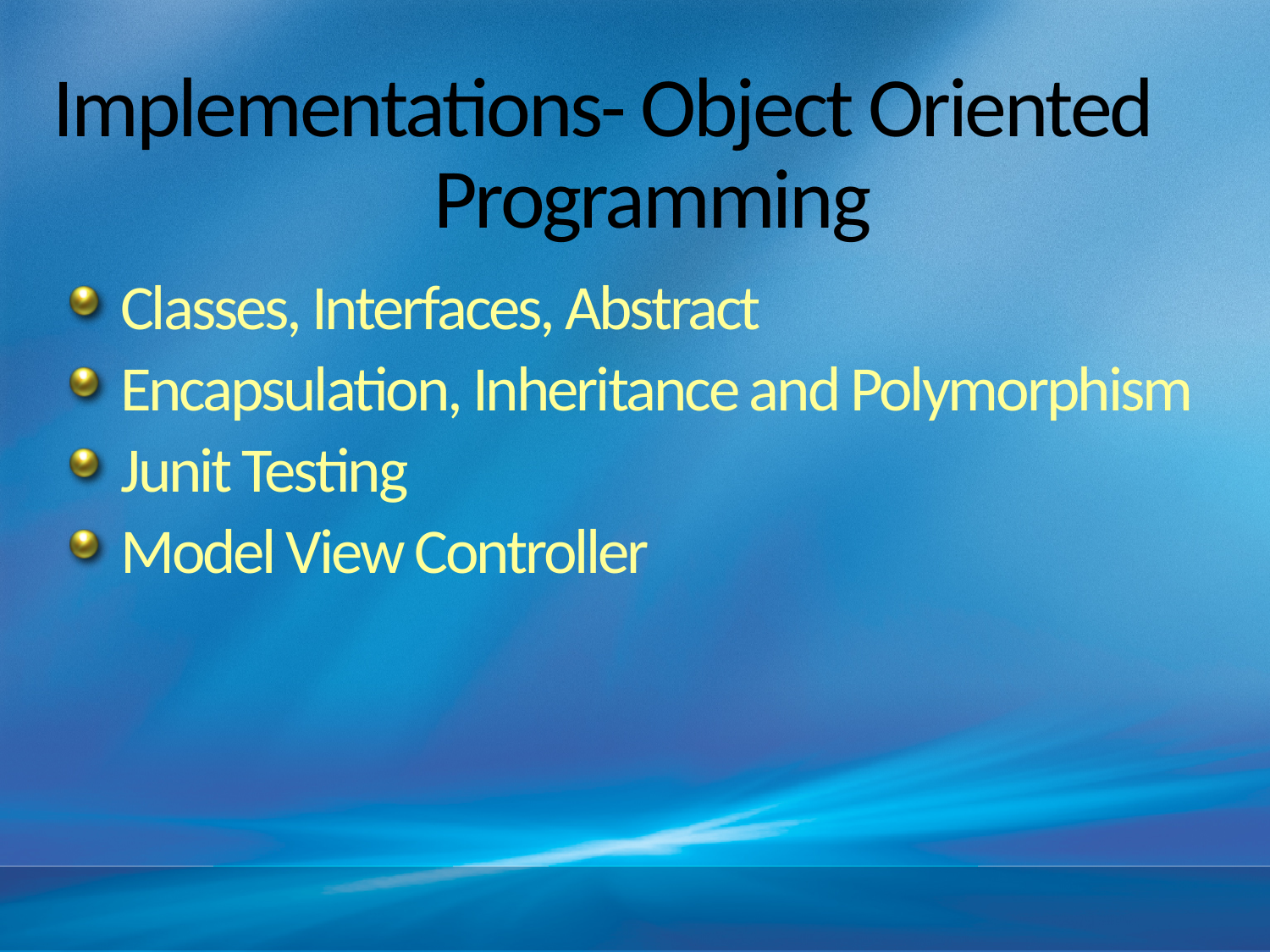

# Implementations- Object Oriented Programming

Classes, Interfaces, Abstract
Encapsulation, Inheritance and Polymorphism
Junit Testing
Model View Controller